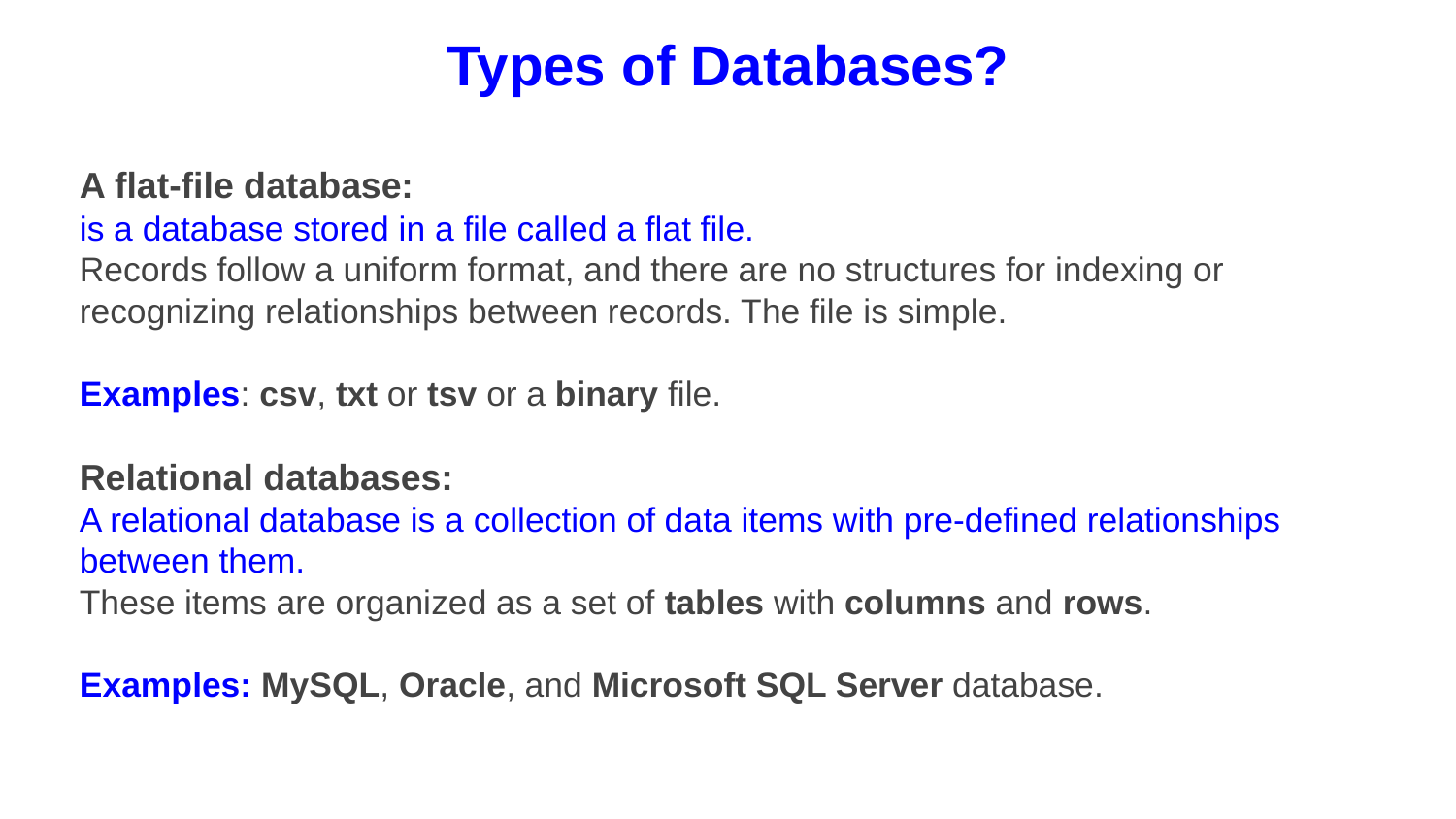

Types of Databases?
A flat-file database:
is a database stored in a file called a flat file.
Records follow a uniform format, and there are no structures for indexing or recognizing relationships between records. The file is simple.

Examples: csv, txt or tsv or a binary file.

Relational databases:
A relational database is a collection of data items with pre-defined relationships between them.
These items are organized as a set of tables with columns and rows.

Examples: MySQL, Oracle, and Microsoft SQL Server database.